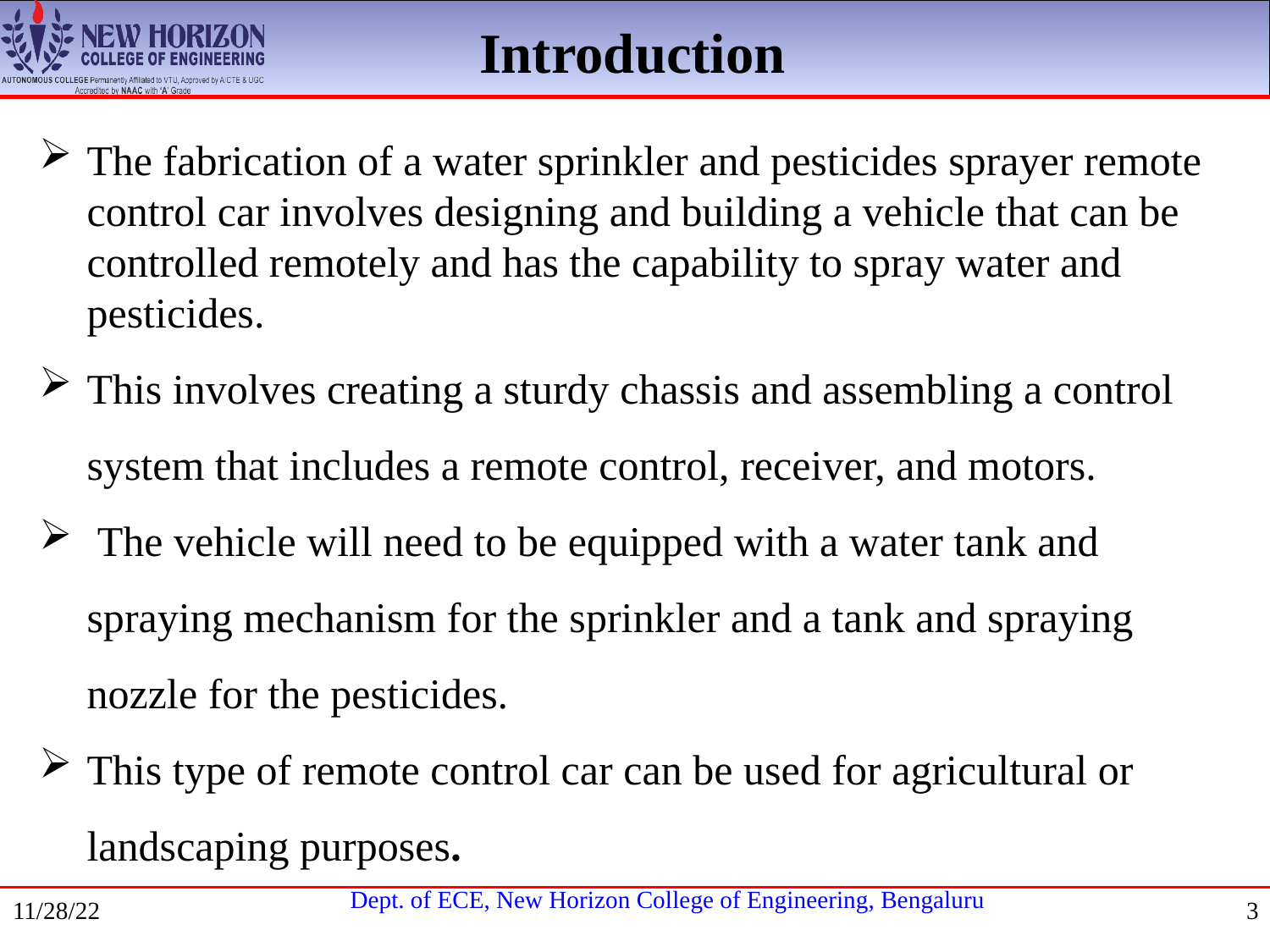

Introduction
The fabrication of a water sprinkler and pesticides sprayer remote control car involves designing and building a vehicle that can be controlled remotely and has the capability to spray water and pesticides.
This involves creating a sturdy chassis and assembling a control system that includes a remote control, receiver, and motors.
 The vehicle will need to be equipped with a water tank and spraying mechanism for the sprinkler and a tank and spraying nozzle for the pesticides.
This type of remote control car can be used for agricultural or landscaping purposes.
11/28/22
3